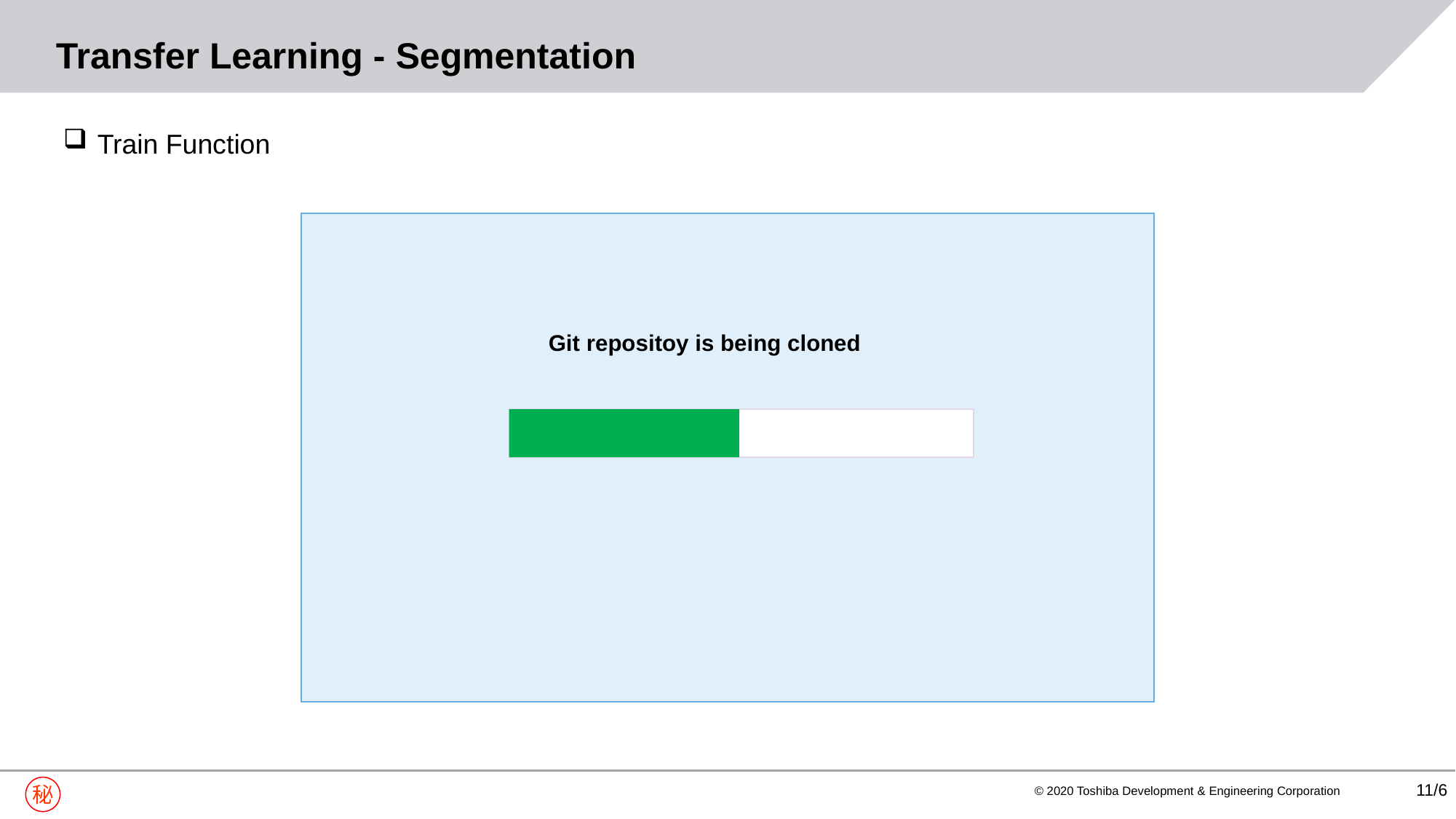

# Transfer Learning - Segmentation
Train Function

Git repositoy is being cloned